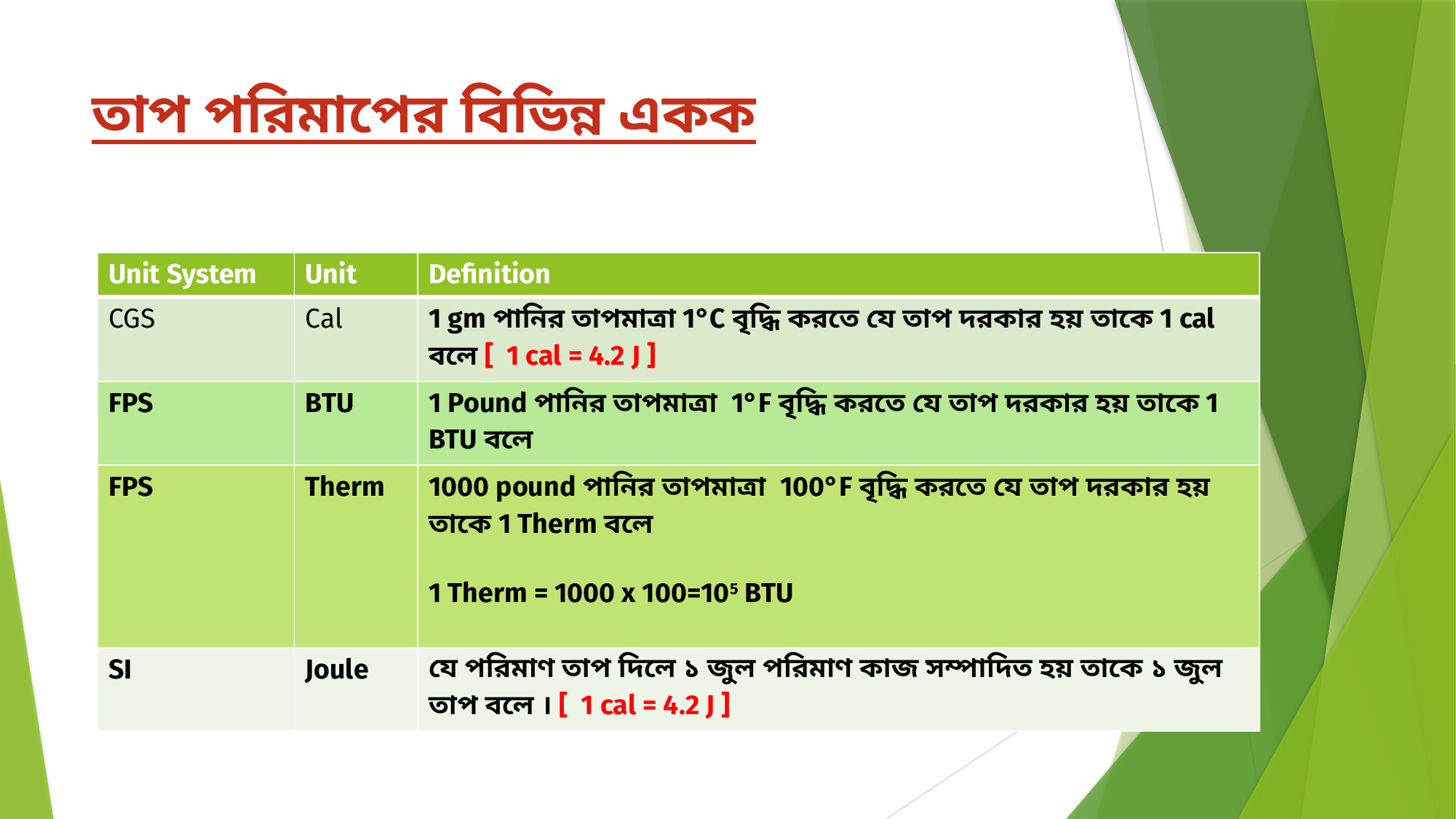

# তাপ পরিমাপের বিভিন্ন একক
| Unit System | Unit | Definition |
| --- | --- | --- |
| CGS | Cal | 1 gm পানির তাপমাত্রা 1°C বৃদ্ধি করতে যে তাপ দরকার হয় তাকে 1 cal বলে [ 1 cal = 4.2 J ] |
| FPS | BTU | 1 Pound পানির তাপমাত্রা 1°F বৃদ্ধি করতে যে তাপ দরকার হয় তাকে 1 BTU বলে |
| FPS | Therm | 1000 pound পানির তাপমাত্রা 100°F বৃদ্ধি করতে যে তাপ দরকার হয় তাকে 1 Therm বলে 1 Therm = 1000 x 100=105 BTU |
| SI | Joule | যে পরিমাণ তাপ দিলে ১ জুল পরিমাণ কাজ সম্পাদিত হয় তাকে ১ জুল তাপ বলে । [ 1 cal = 4.2 J ] |